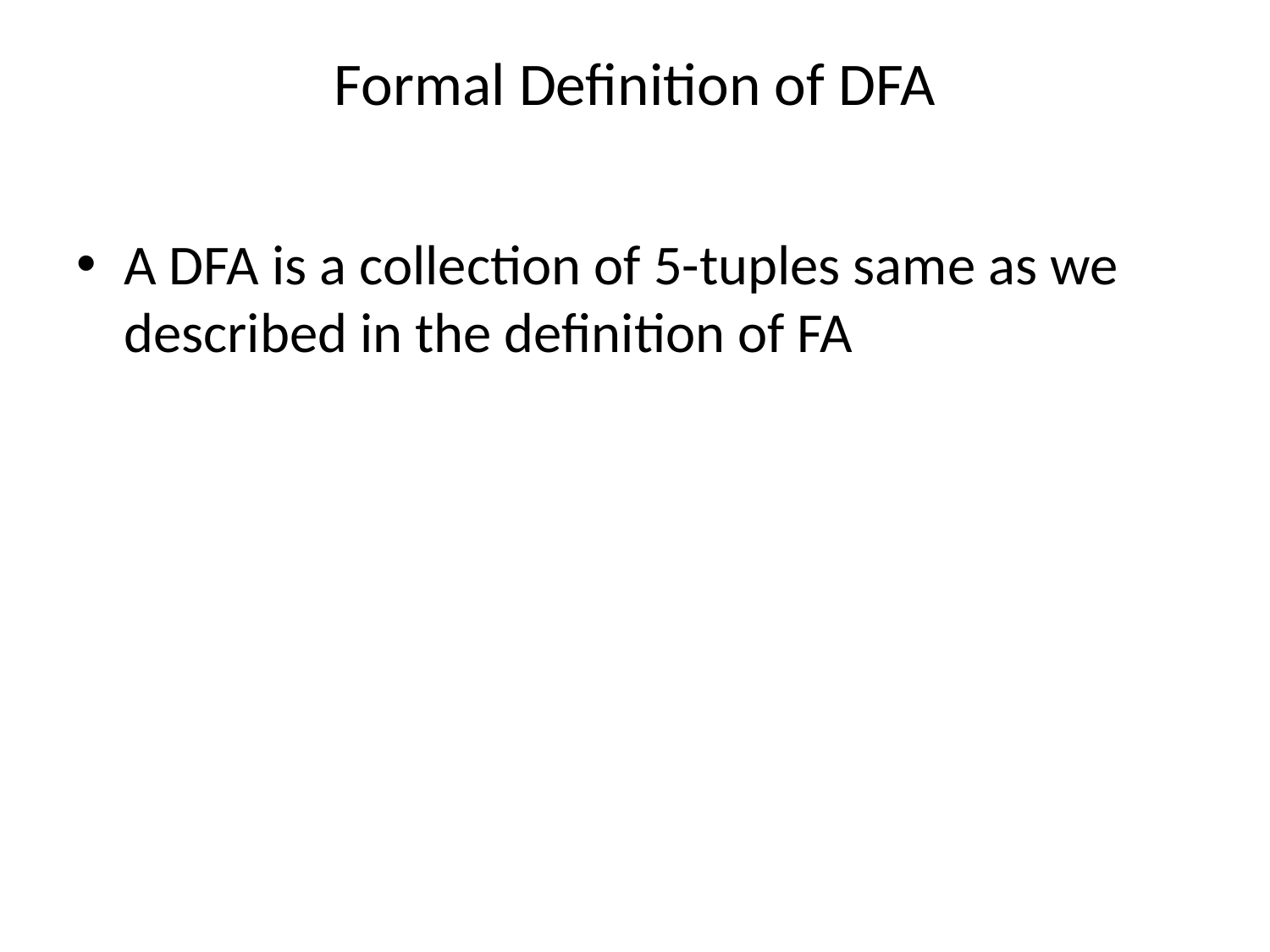

# Formal Definition of DFA
A DFA is a collection of 5-tuples same as we described in the definition of FA